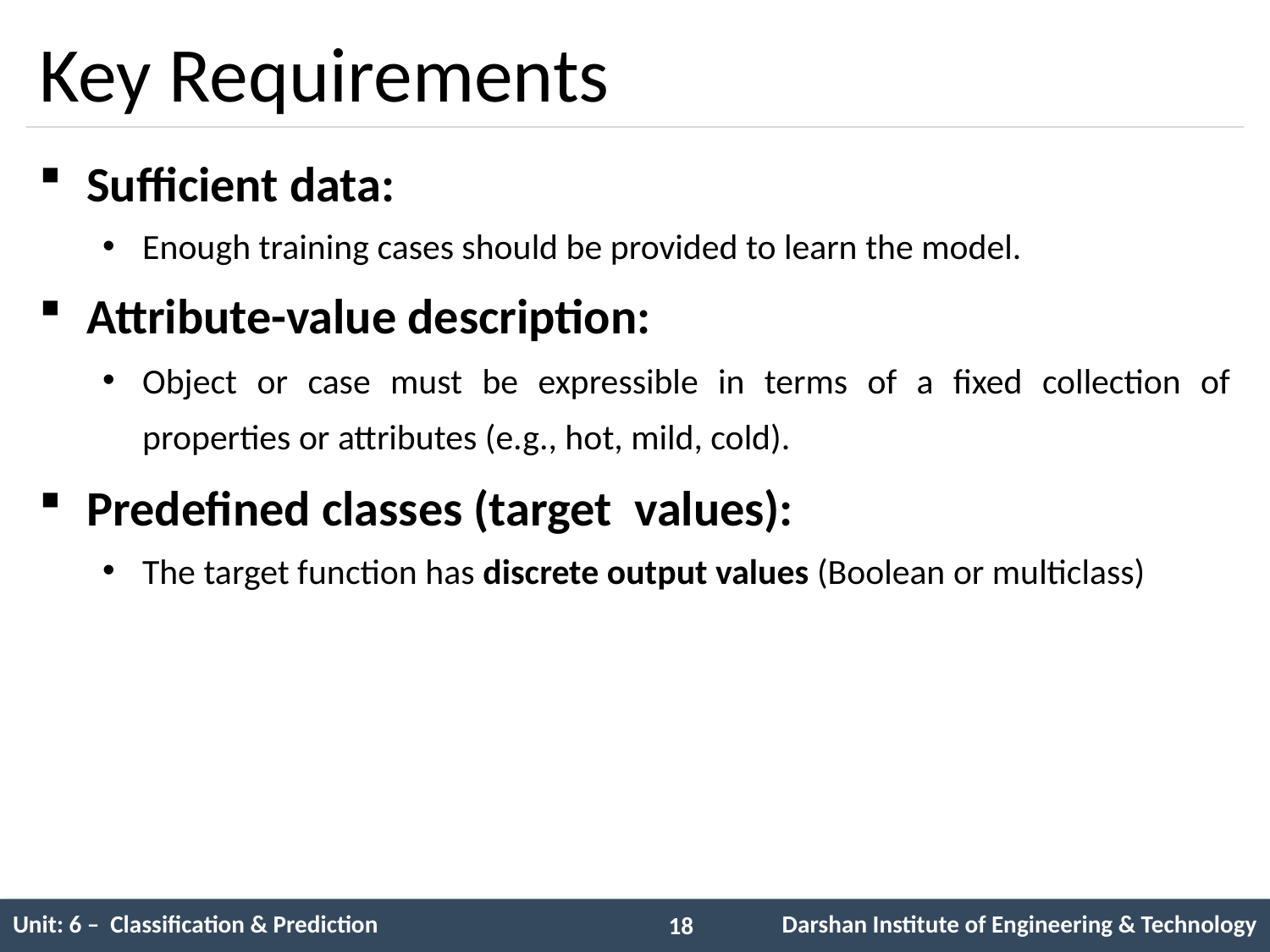

# Key Requirements
Sufficient data:
Enough training cases should be provided to learn the model.
Attribute-value description:
Object or case must be expressible in terms of a fixed collection of properties or attributes (e.g., hot, mild, cold).
Predefined classes (target  values):
The target function has discrete output values (Boolean or multiclass)